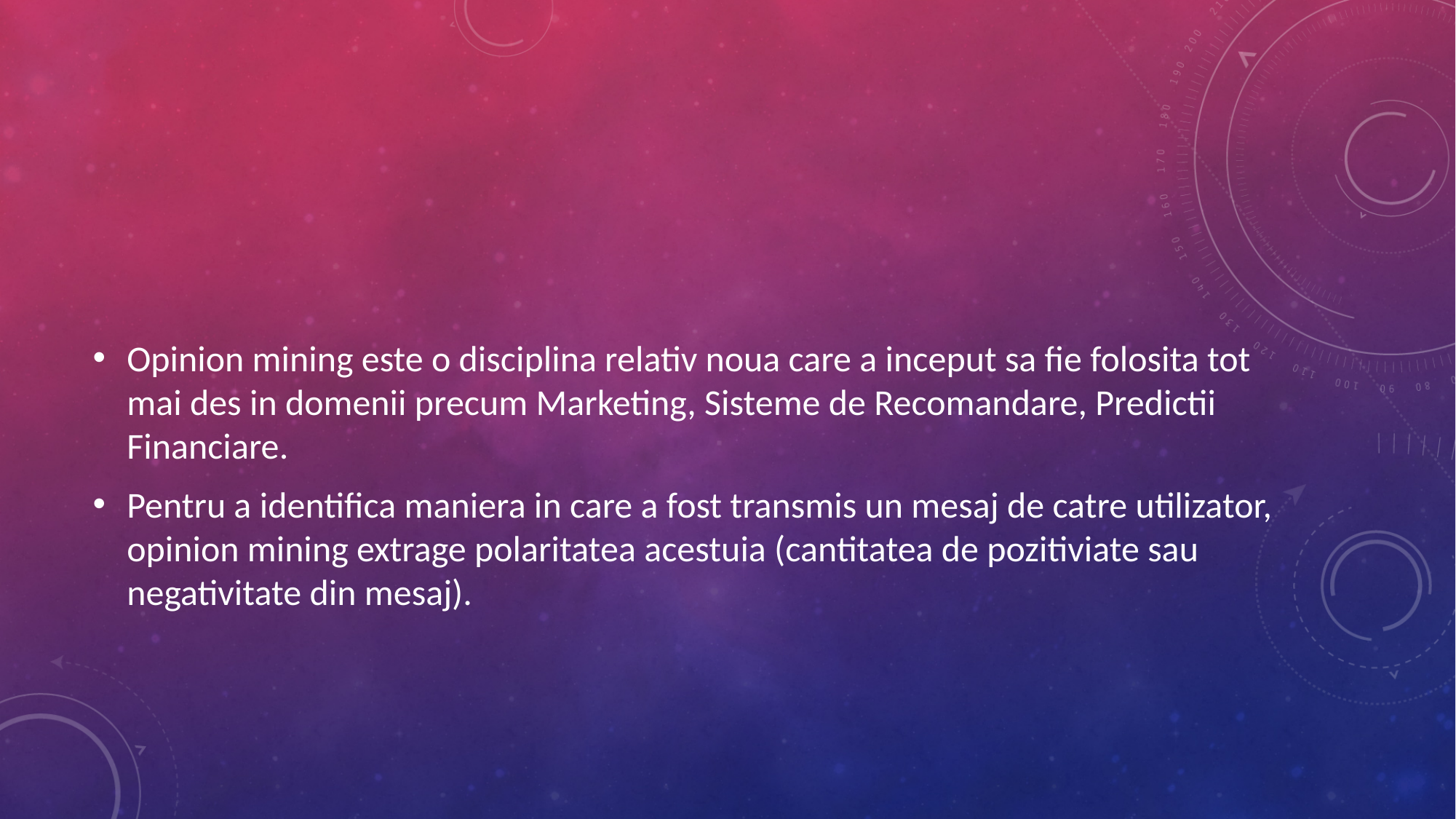

#
Opinion mining este o disciplina relativ noua care a inceput sa fie folosita tot mai des in domenii precum Marketing, Sisteme de Recomandare, Predictii Financiare.
Pentru a identifica maniera in care a fost transmis un mesaj de catre utilizator, opinion mining extrage polaritatea acestuia (cantitatea de pozitiviate sau negativitate din mesaj).